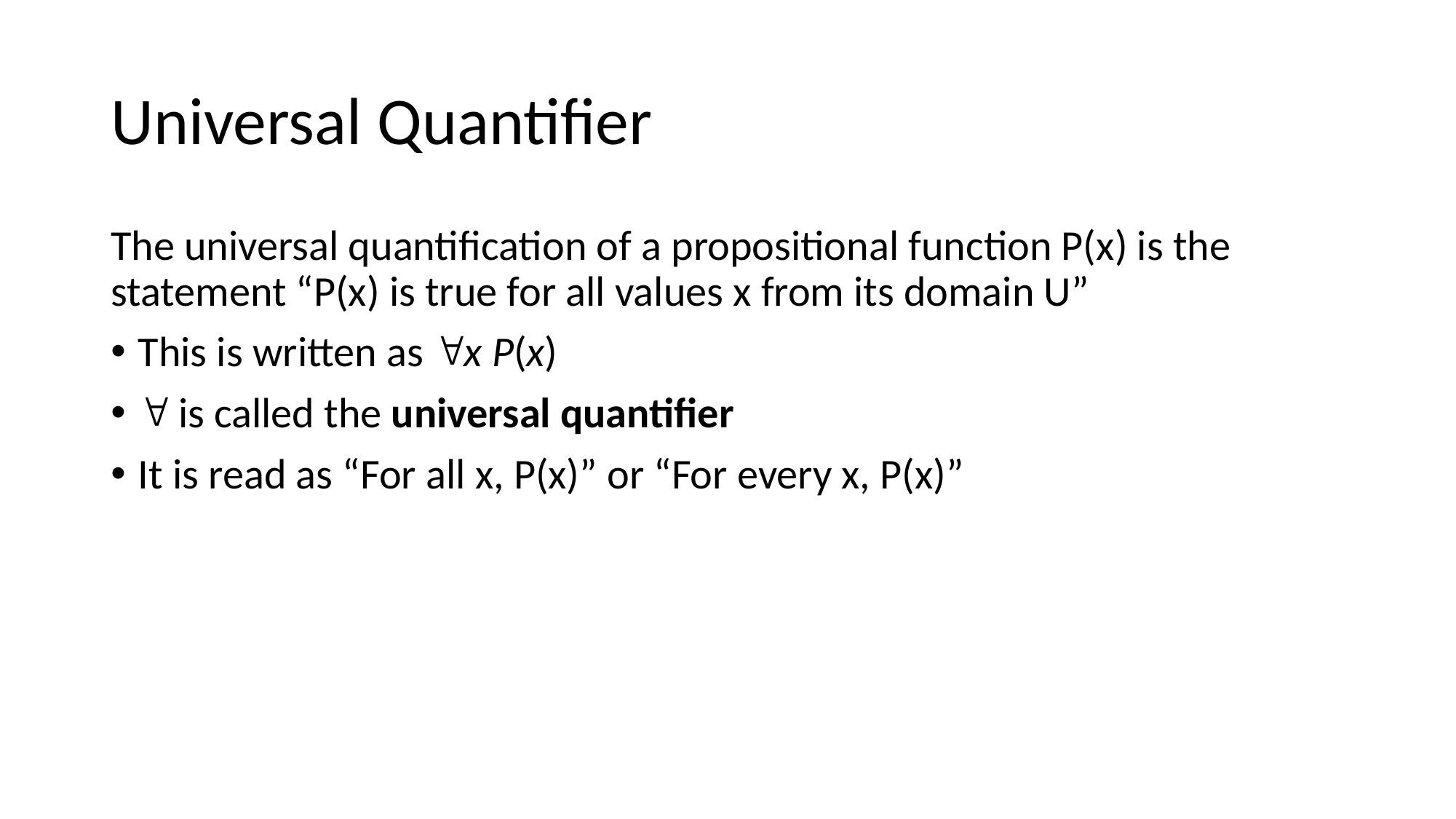

# Universal Quantifier
The universal quantification of a propositional function P(x) is the statement “P(x) is true for all values x from its domain U”
This is written as ∀x P(x)
∀ is called the universal quantifier
It is read as “For all x, P(x)” or “For every x, P(x)”